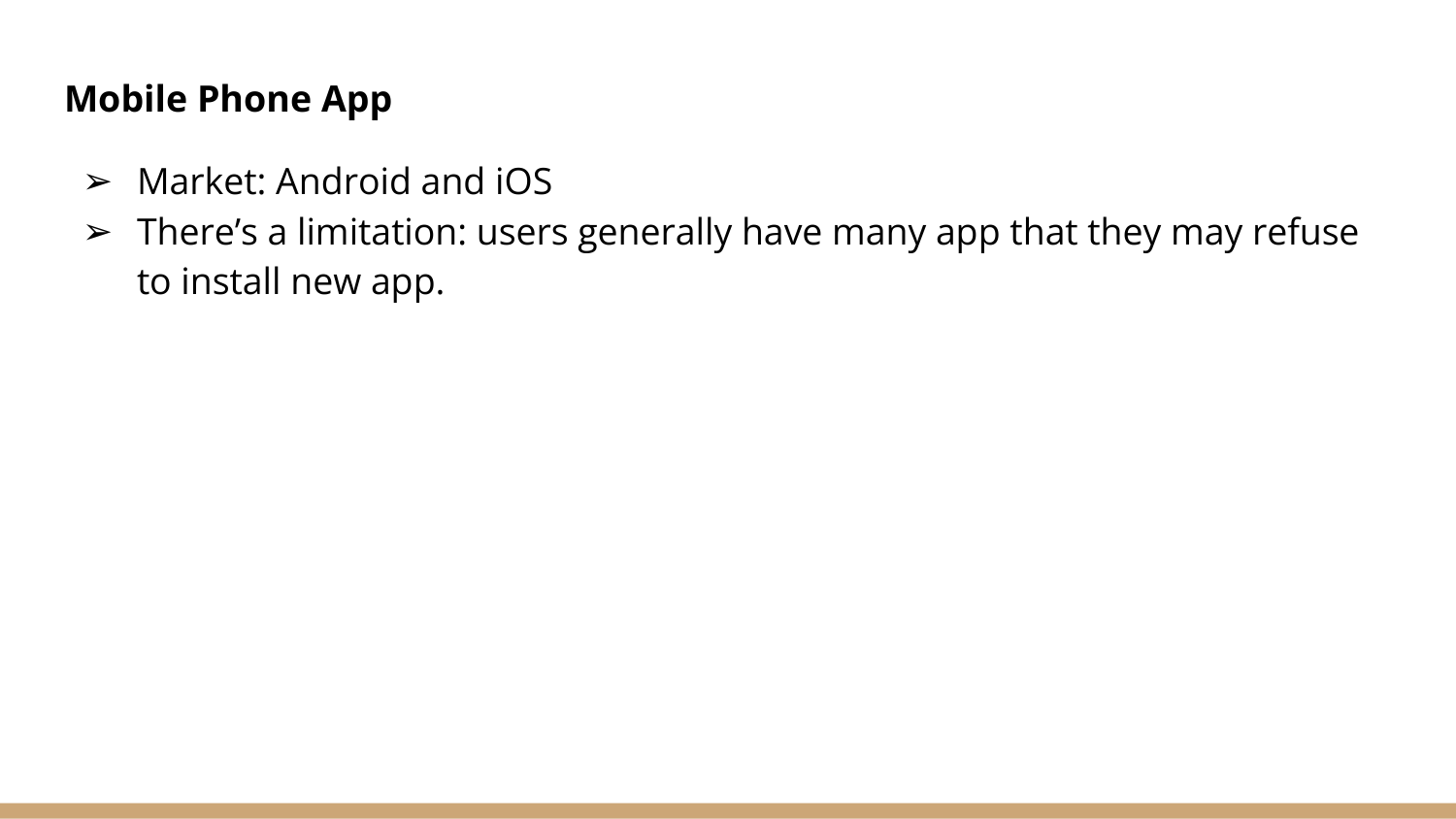

Mobile Phone App
Market: Android and iOS
There’s a limitation: users generally have many app that they may refuse to install new app.